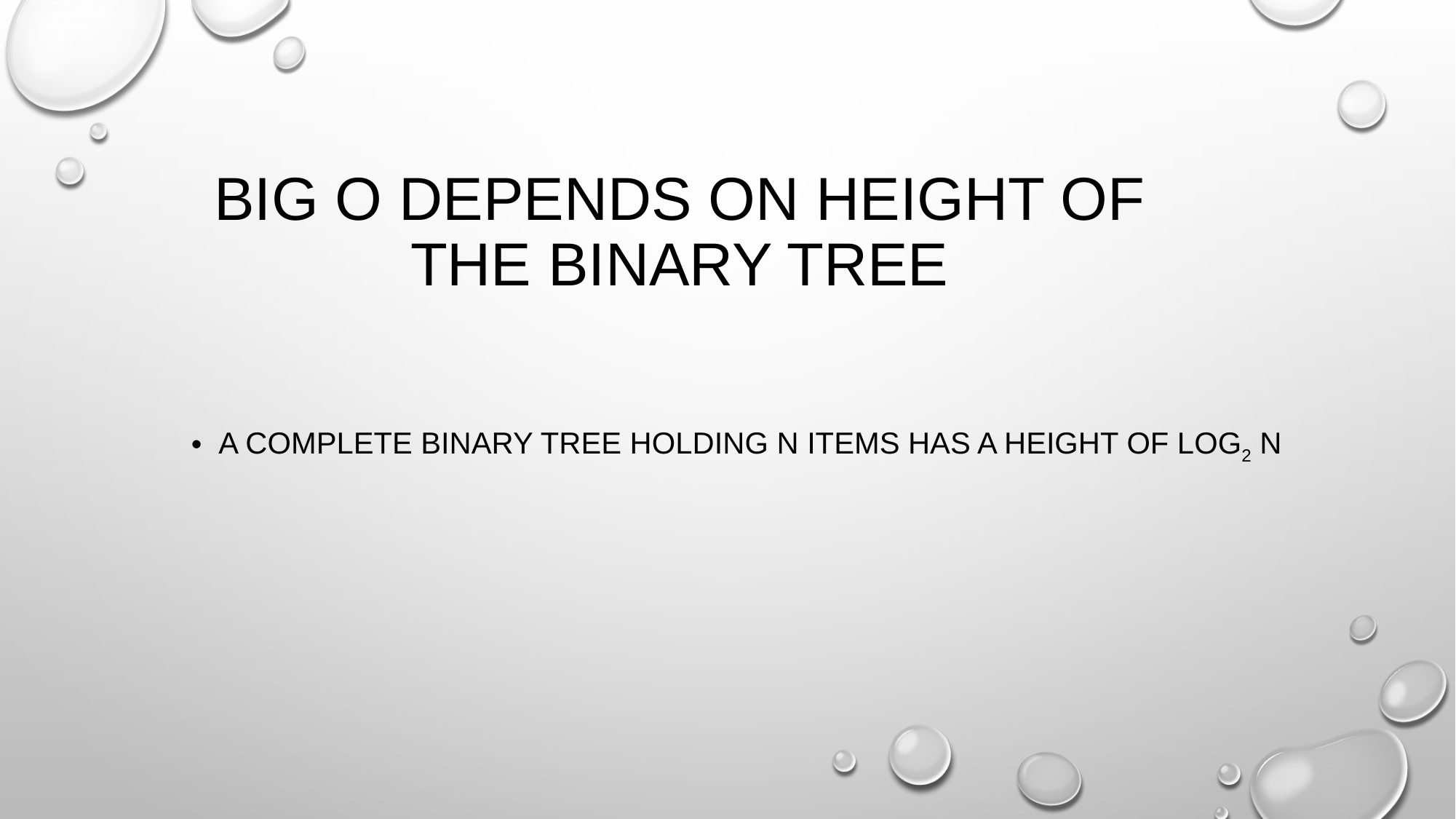

# Big O depends on height of the binary tree
A complete binary tree holding n items has a height of log2 n